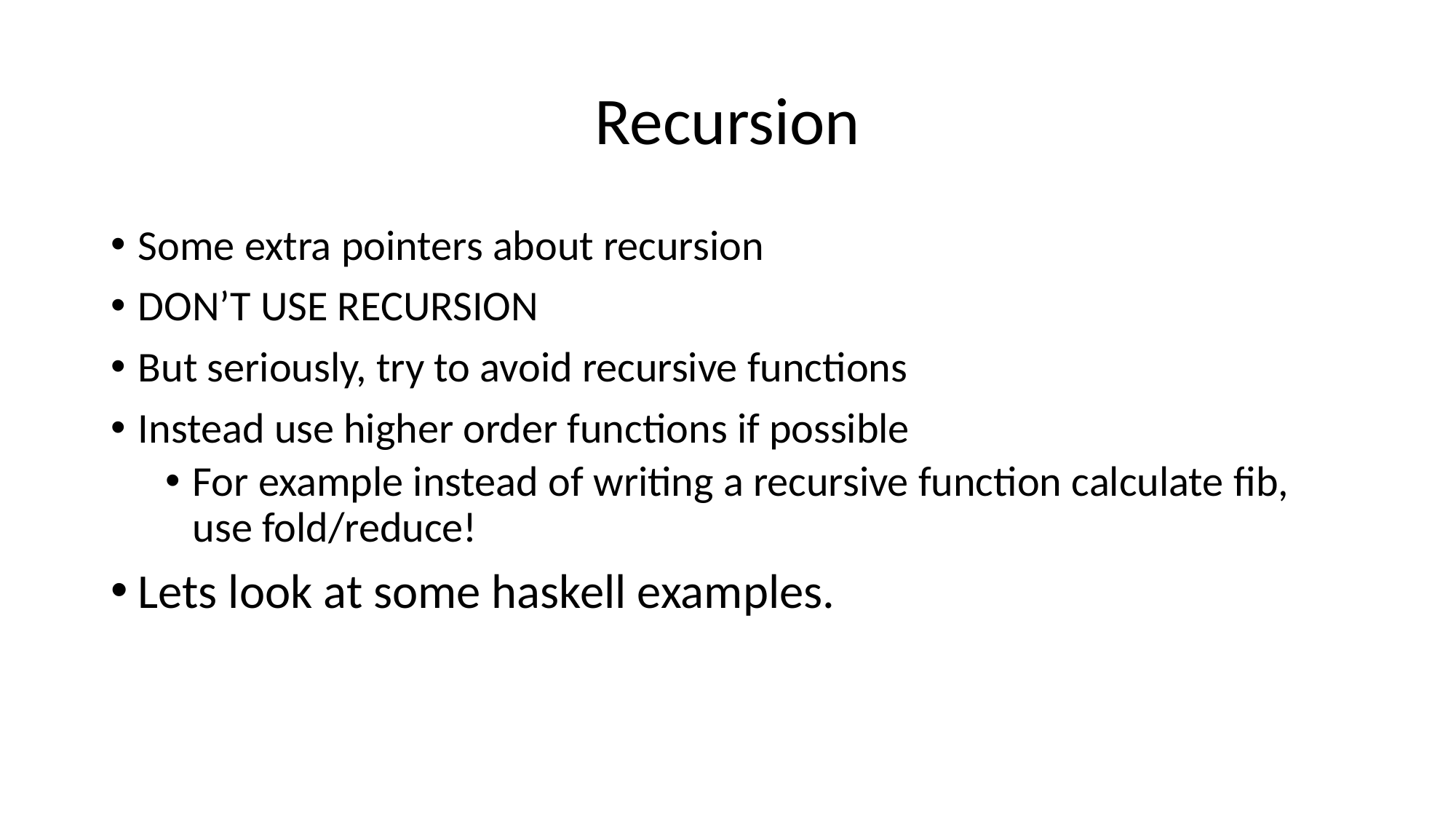

# Recursion
Some extra pointers about recursion
DON’T USE RECURSION
But seriously, try to avoid recursive functions
Instead use higher order functions if possible
For example instead of writing a recursive function calculate fib, use fold/reduce!
Lets look at some haskell examples.